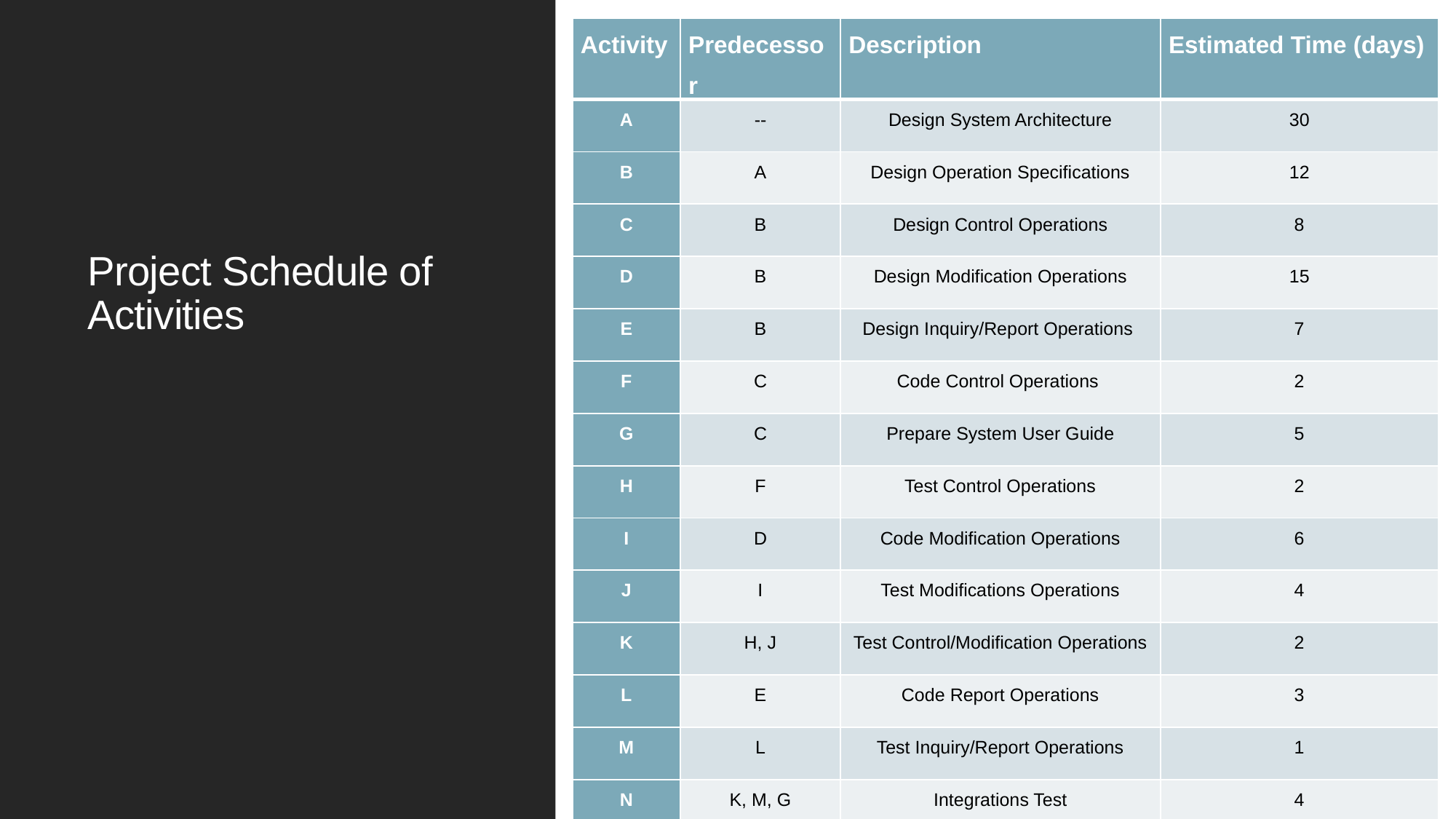

| Activity | Predecessor | Description | Estimated Time (days) |
| --- | --- | --- | --- |
| A | -- | Design System Architecture | 30 |
| B | A | Design Operation Specifications | 12 |
| C | B | Design Control Operations | 8 |
| D | B | Design Modification Operations | 15 |
| E | B | Design Inquiry/Report Operations | 7 |
| F | C | Code Control Operations | 2 |
| G | C | Prepare System User Guide | 5 |
| H | F | Test Control Operations | 2 |
| I | D | Code Modification Operations | 6 |
| J | I | Test Modifications Operations | 4 |
| K | H, J | Test Control/Modification Operations | 2 |
| L | E | Code Report Operations | 3 |
| M | L | Test Inquiry/Report Operations | 1 |
| N | K, M, G | Integrations Test | 4 |
# Project Schedule of Activities